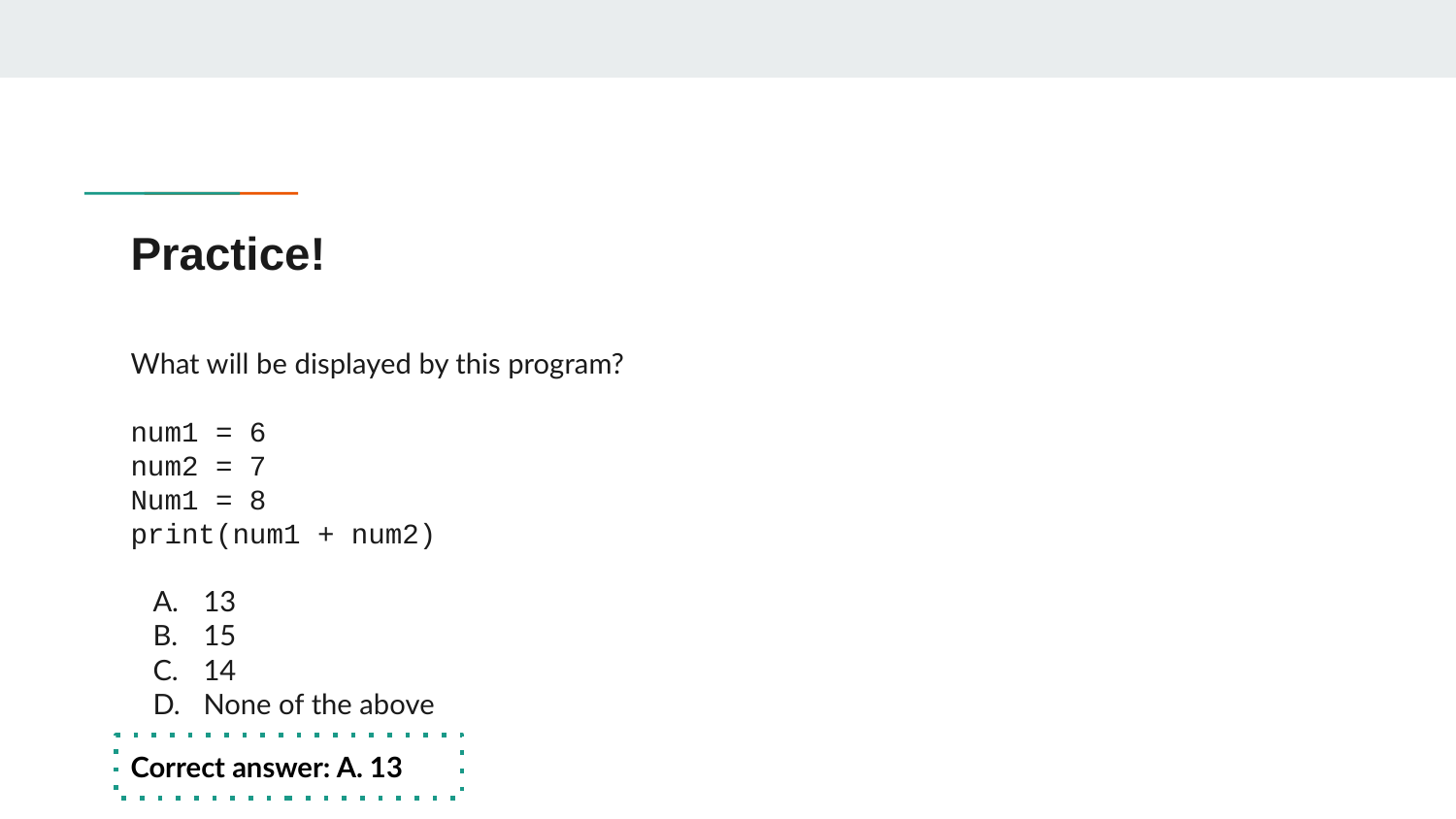

# Practice!
What will be displayed by this program?

num1 = 6
num2 = 7
Num1 = 8
print(num1 + num2)

13
15
14
None of the above
Correct answer: A. 13